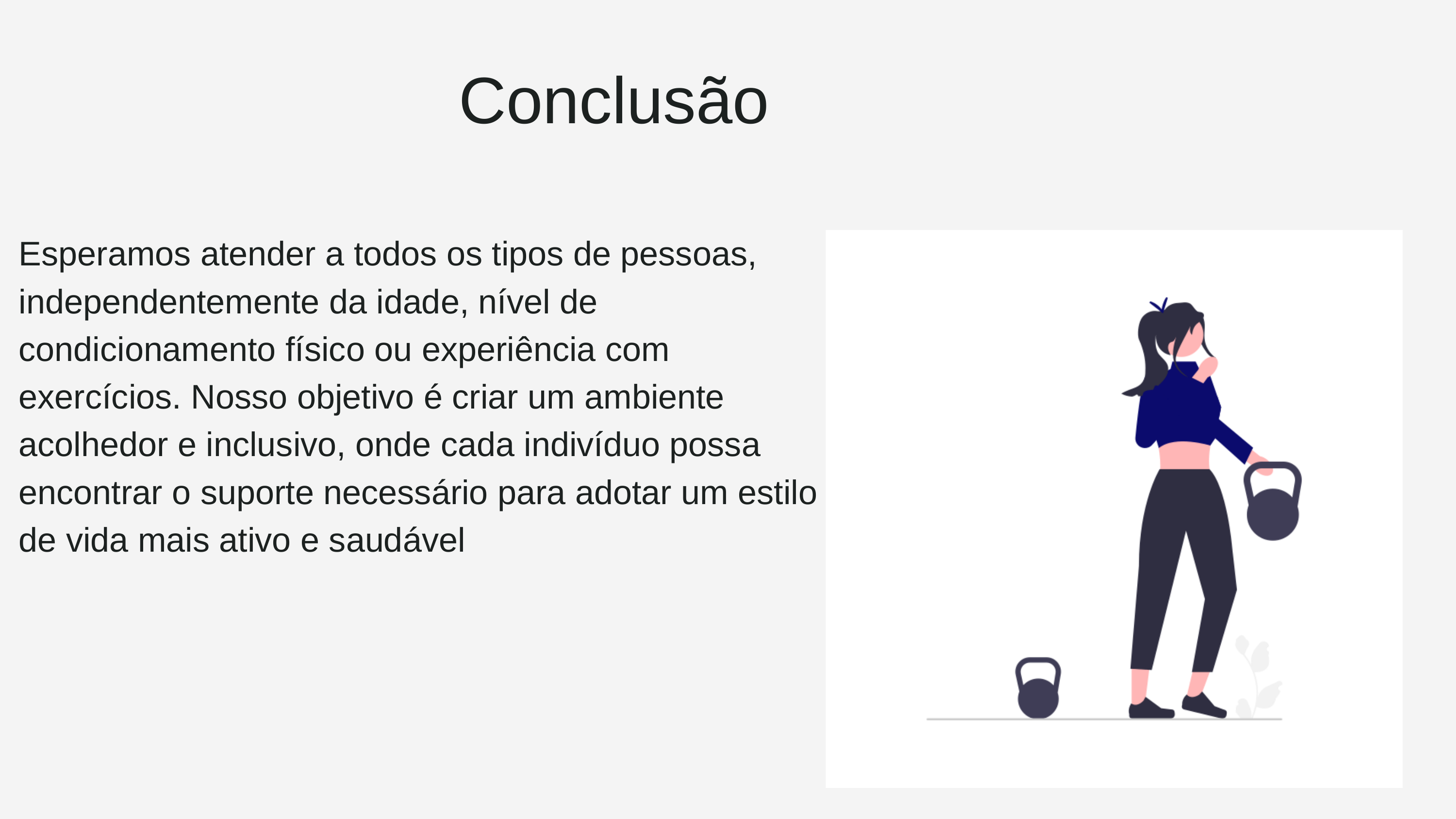

Conclusão
Esperamos atender a todos os tipos de pessoas, independentemente da idade, nível de condicionamento físico ou experiência com exercícios. Nosso objetivo é criar um ambiente acolhedor e inclusivo, onde cada indivíduo possa encontrar o suporte necessário para adotar um estilo de vida mais ativo e saudável